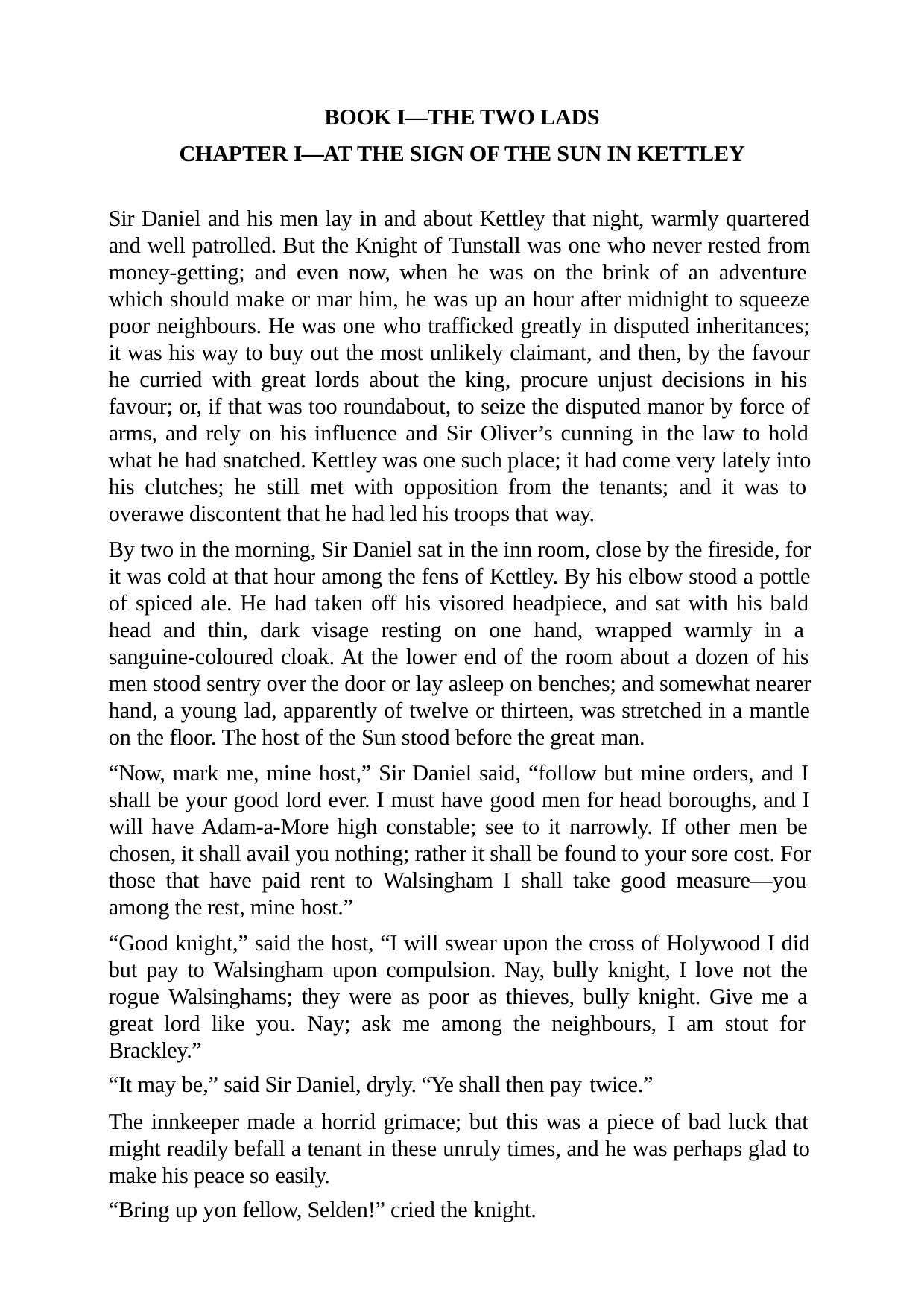

BOOK I—THE TWO LADS
CHAPTER I—AT THE SIGN OF THE SUN IN KETTLEY

Sir Daniel and his men lay in and about Kettley that night, warmly quartered  and well patrolled. But the Knight of Tunstall was one who never rested from  money-getting; and even now, when he was on the brink of an adventure  which should make or mar him, he was up an hour after midnight to squeeze  poor neighbours. He was one who trafficked greatly in disputed inheritances;  it was his way to buy out the most unlikely claimant, and then, by the favour  he curried with great lords about the king, procure unjust decisions in his  favour; or, if that was too roundabout, to seize the disputed manor by force of  arms, and rely on his influence and Sir Oliver’s cunning in the law to hold  what he had snatched. Kettley was one such place; it had come very lately into  his clutches; he still met with opposition from the tenants; and it was to  overawe discontent that he had led his troops that way.
By two in the morning, Sir Daniel sat in the inn room, close by the fireside, for  it was cold at that hour among the fens of Kettley. By his elbow stood a pottle  of spiced ale. He had taken off his visored headpiece, and sat with his bald  head and thin, dark visage resting on one hand, wrapped warmly in a  sanguine-coloured cloak. At the lower end of the room about a dozen of his  men stood sentry over the door or lay asleep on benches; and somewhat nearer  hand, a young lad, apparently of twelve or thirteen, was stretched in a mantle  on the floor. The host of the Sun stood before the great man.
“Now, mark me, mine host,” Sir Daniel said, “follow but mine orders, and I  shall be your good lord ever. I must have good men for head boroughs, and I  will have Adam-a-More high constable; see to it narrowly. If other men be  chosen, it shall avail you nothing; rather it shall be found to your sore cost. For  those that have paid rent to Walsingham I shall take good measure—you  among the rest, mine host.”
“Good knight,” said the host, “I will swear upon the cross of Holywood I did  but pay to Walsingham upon compulsion. Nay, bully knight, I love not the  rogue Walsinghams; they were as poor as thieves, bully knight. Give me a  great lord like you. Nay; ask me among the neighbours, I am stout for  Brackley.”
“It may be,” said Sir Daniel, dryly. “Ye shall then pay twice.”
The innkeeper made a horrid grimace; but this was a piece of bad luck that  might readily befall a tenant in these unruly times, and he was perhaps glad to  make his peace so easily.
“Bring up yon fellow, Selden!” cried the knight.